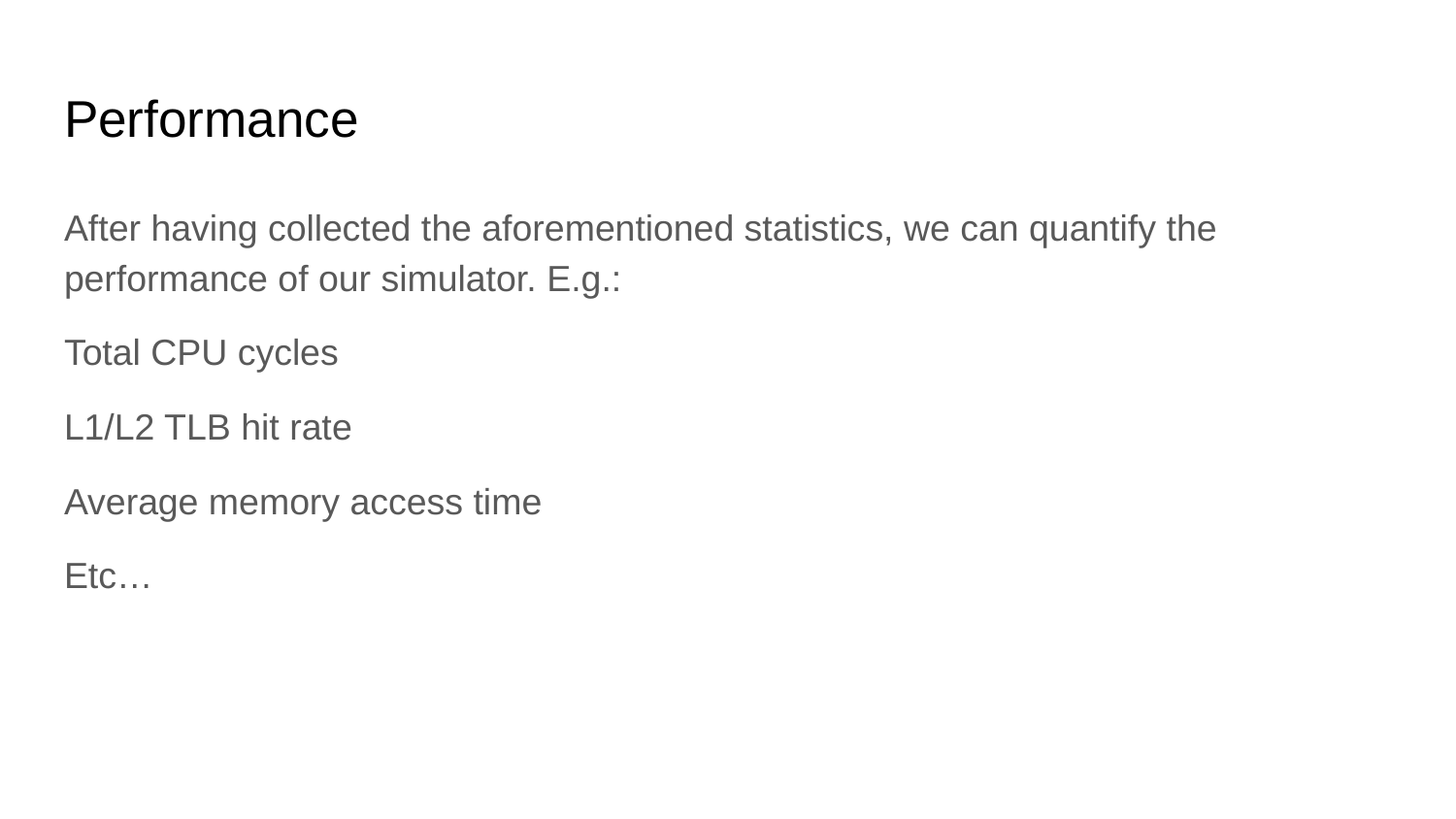

# Performance
After having collected the aforementioned statistics, we can quantify the performance of our simulator. E.g.:
Total CPU cycles
L1/L2 TLB hit rate
Average memory access time
Etc…